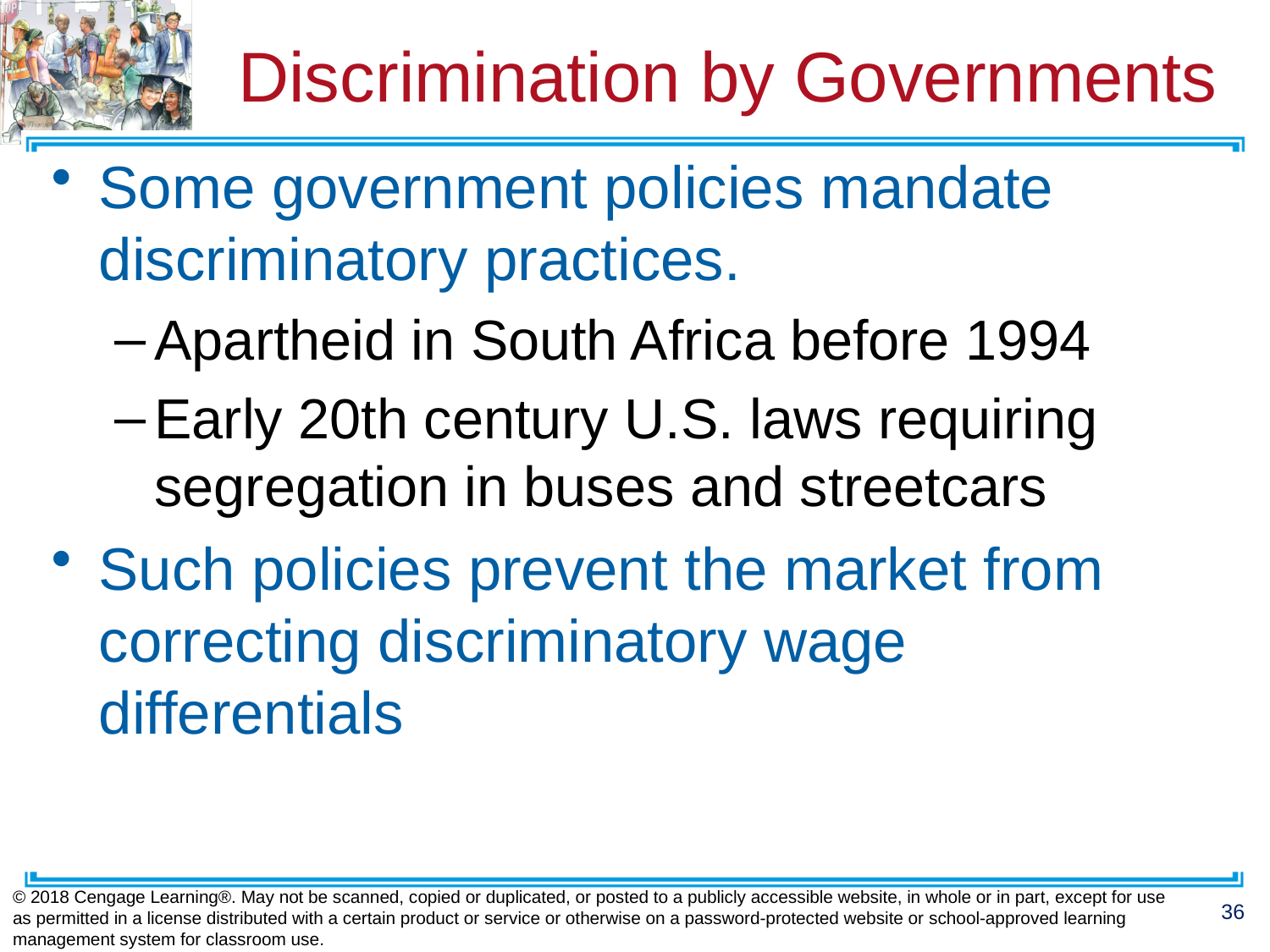

# Discrimination by Governments
Some government policies mandate discriminatory practices.
Apartheid in South Africa before 1994
Early 20th century U.S. laws requiring segregation in buses and streetcars
Such policies prevent the market from correcting discriminatory wage differentials
© 2018 Cengage Learning®. May not be scanned, copied or duplicated, or posted to a publicly accessible website, in whole or in part, except for use as permitted in a license distributed with a certain product or service or otherwise on a password-protected website or school-approved learning management system for classroom use.
36